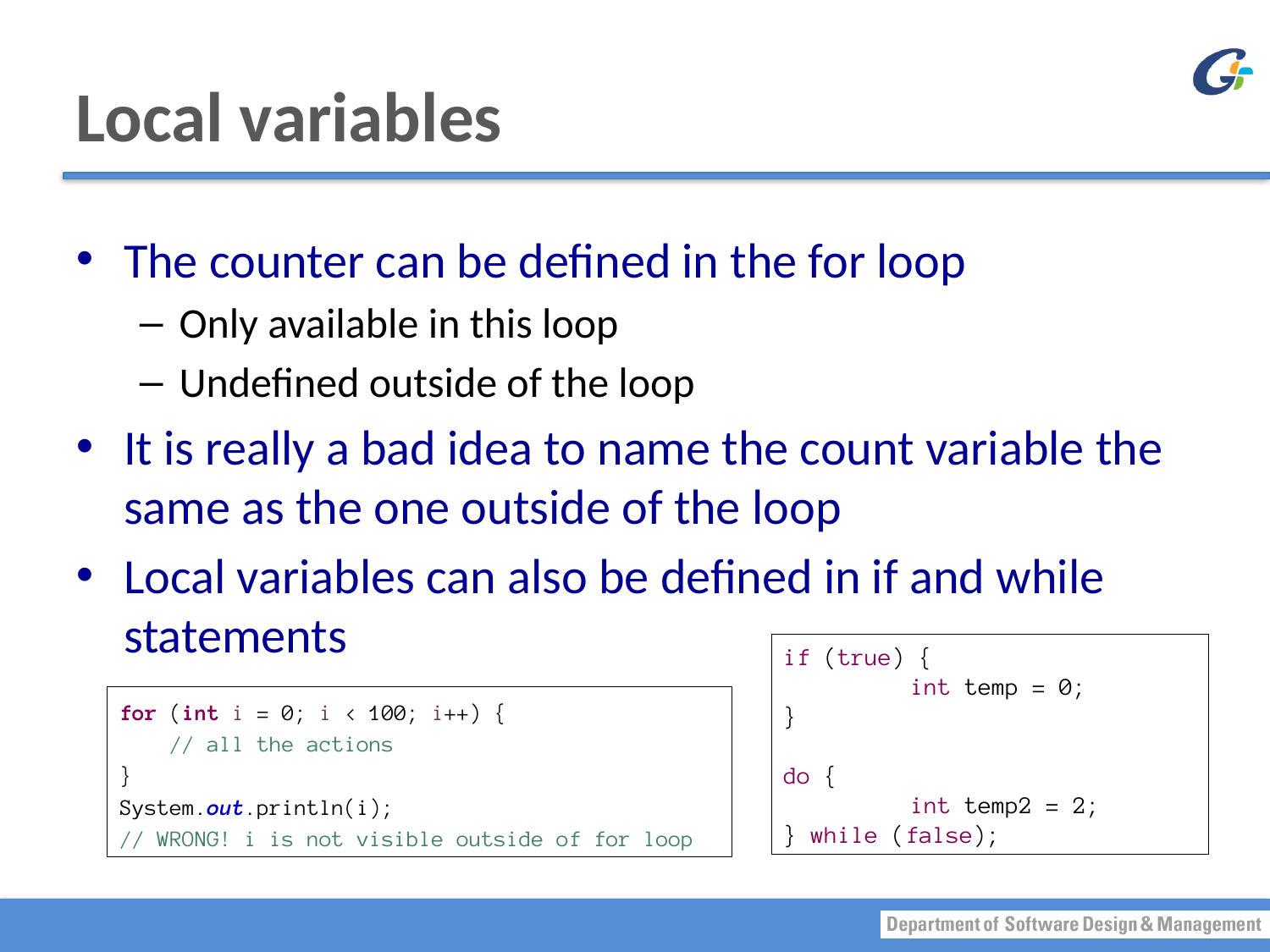

# Local variables
The counter can be defined in the for loop
Only available in this loop
Undefined outside of the loop
It is really a bad idea to name the count variable the same as the one outside of the loop
Local variables can also be defined in if and while statements

if (true) {
	int temp = 0;
}

do {
	int temp2 = 2;
} while (false);
for (int i = 0; i < 100; i++) {
    // all the actions
}
System.out.println(i);
// WRONG! i is not visible outside of for loop